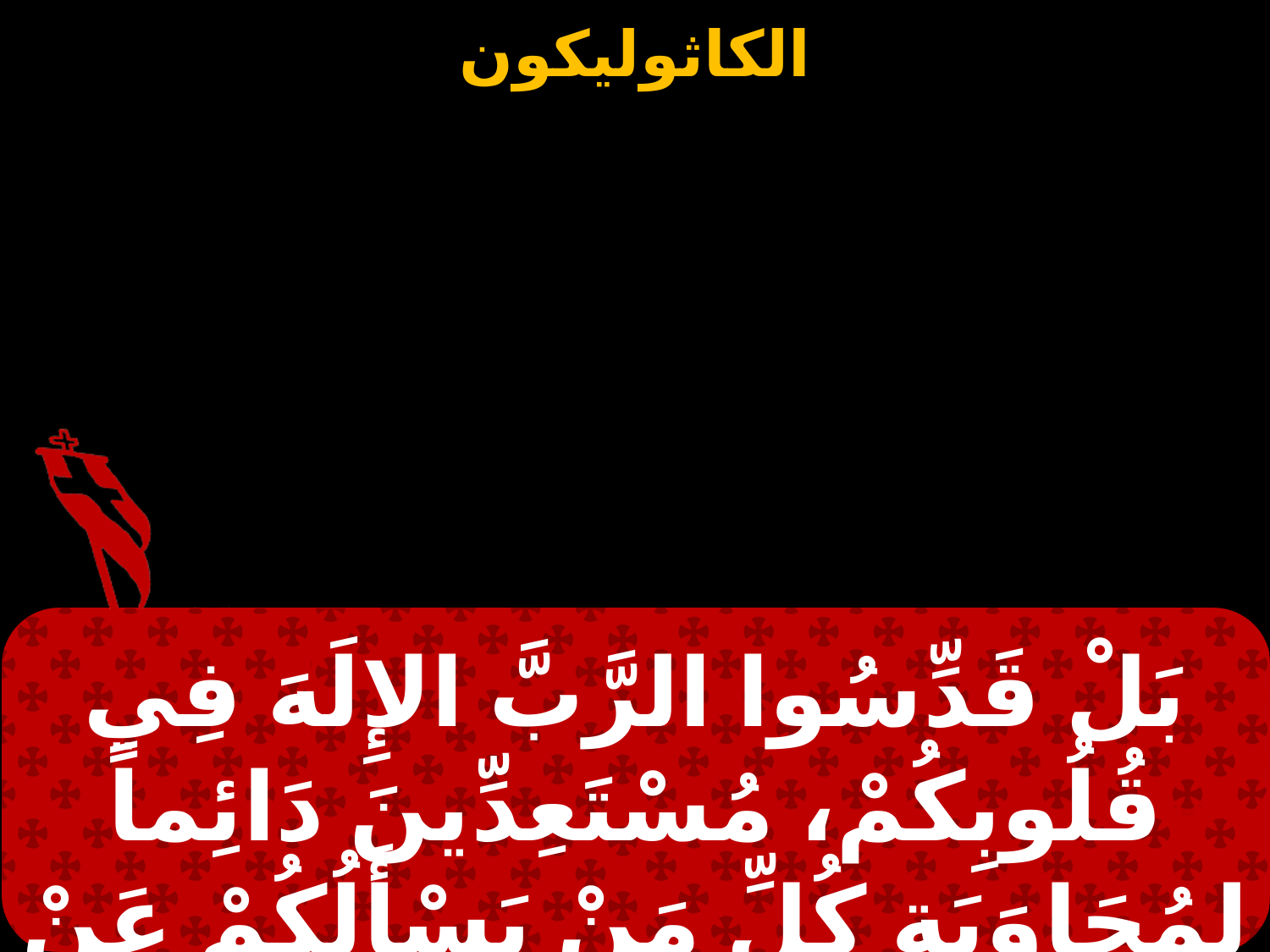

بَلْ قَدِّسُوا الرَّبَّ الإِلَهَ فِي قُلُوبِكُمْ، مُسْتَعِدِّينَ دَائِماً لِمُجَاوَبَةِ كُلِّ مَنْ يَسْأَلُكُمْ عَنْ سَبَبِ